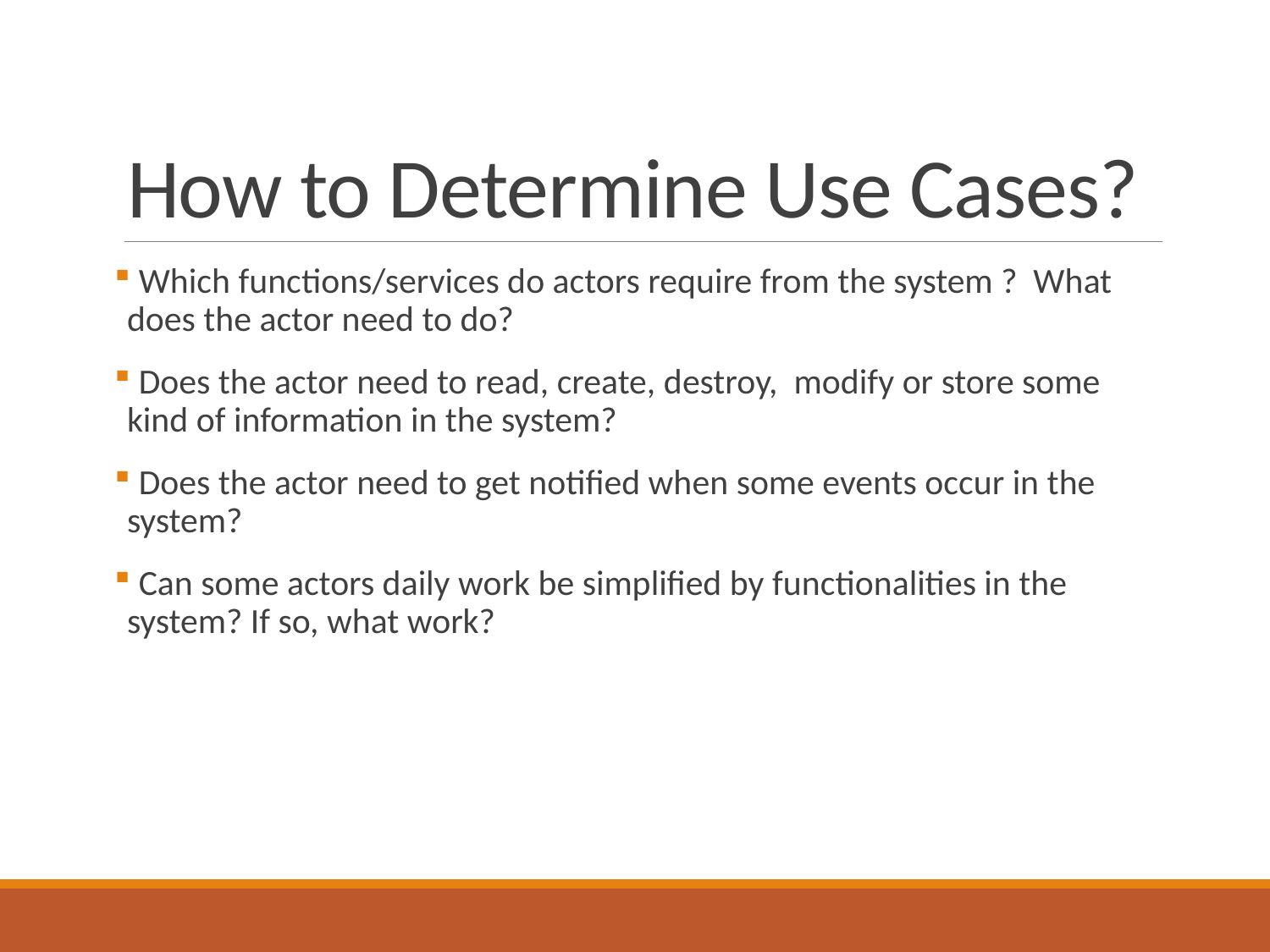

# How to Determine Use Cases?
 Which functions/services do actors require from the system ?  What does the actor need to do?
 Does the actor need to read, create, destroy,  modify or store some kind of information in the system?
 Does the actor need to get notified when some events occur in the system?
 Can some actors daily work be simplified by functionalities in the system? If so, what work?